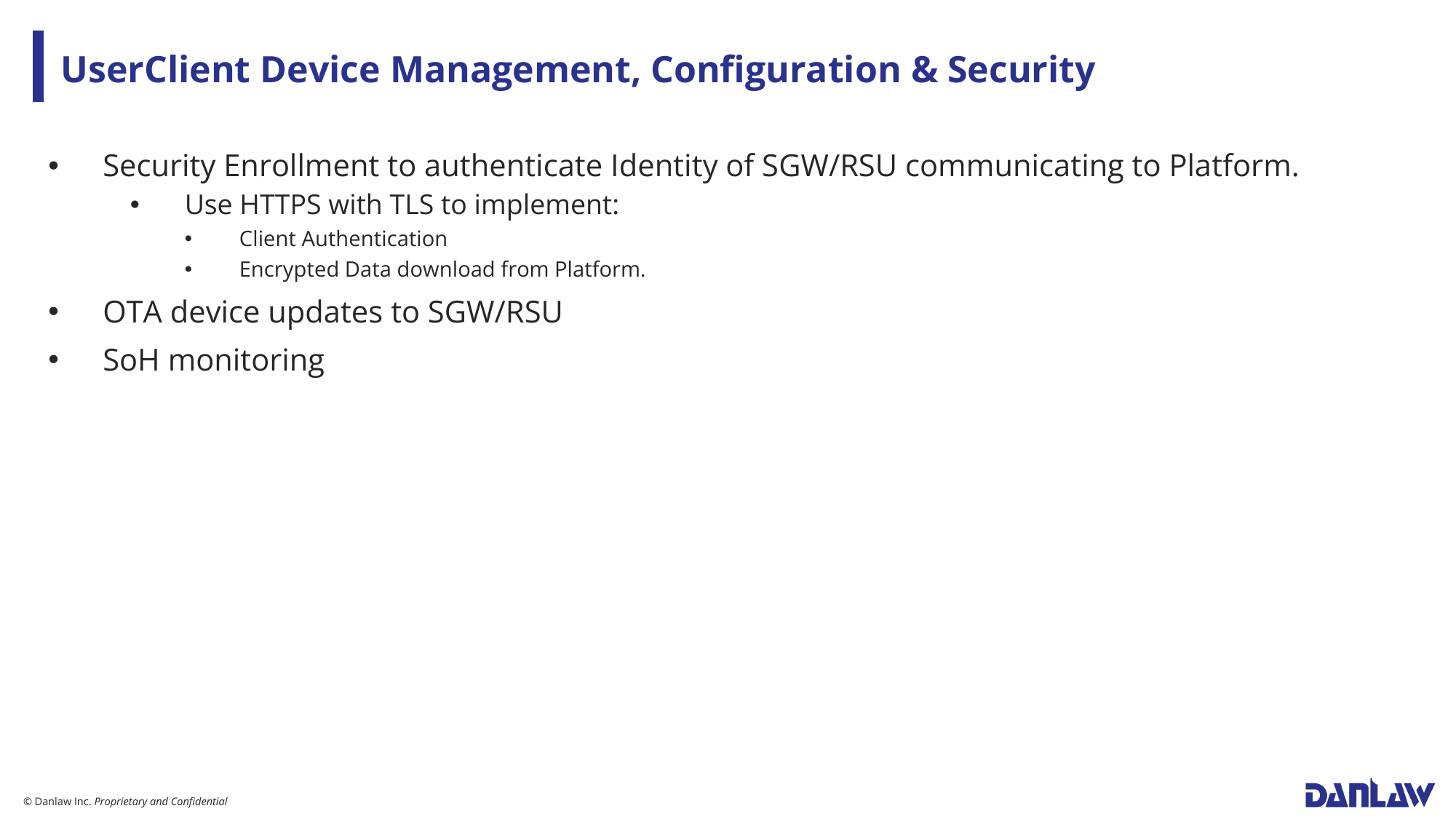

# UserClient Device Management, Configuration & Security
Security Enrollment to authenticate Identity of SGW/RSU communicating to Platform.
Use HTTPS with TLS to implement:
Client Authentication
Encrypted Data download from Platform.
OTA device updates to SGW/RSU
SoH monitoring